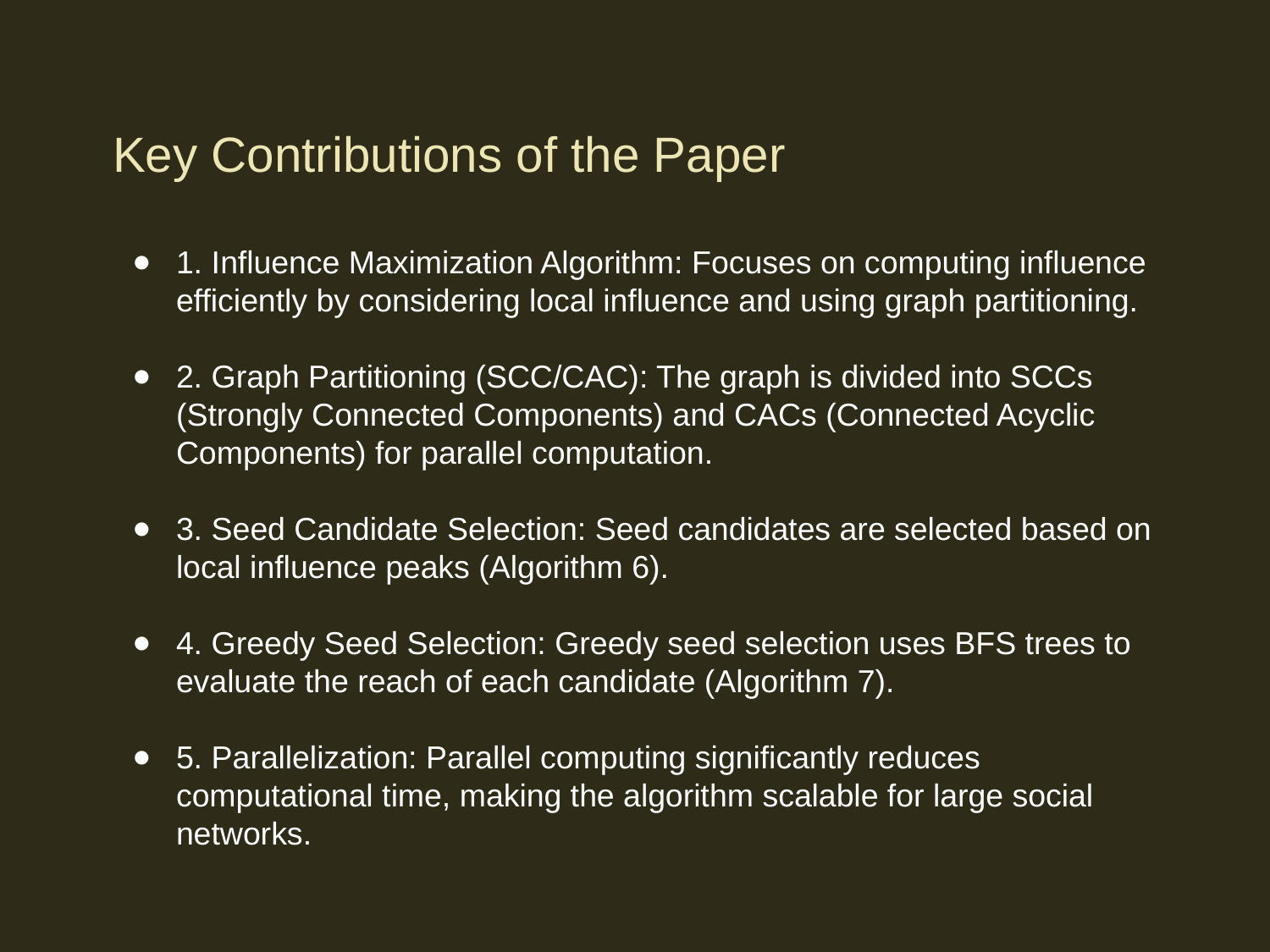

# Key Contributions of the Paper
1. Influence Maximization Algorithm: Focuses on computing influence efficiently by considering local influence and using graph partitioning.

2. Graph Partitioning (SCC/CAC): The graph is divided into SCCs (Strongly Connected Components) and CACs (Connected Acyclic Components) for parallel computation.

3. Seed Candidate Selection: Seed candidates are selected based on local influence peaks (Algorithm 6).

4. Greedy Seed Selection: Greedy seed selection uses BFS trees to evaluate the reach of each candidate (Algorithm 7).

5. Parallelization: Parallel computing significantly reduces computational time, making the algorithm scalable for large social networks.